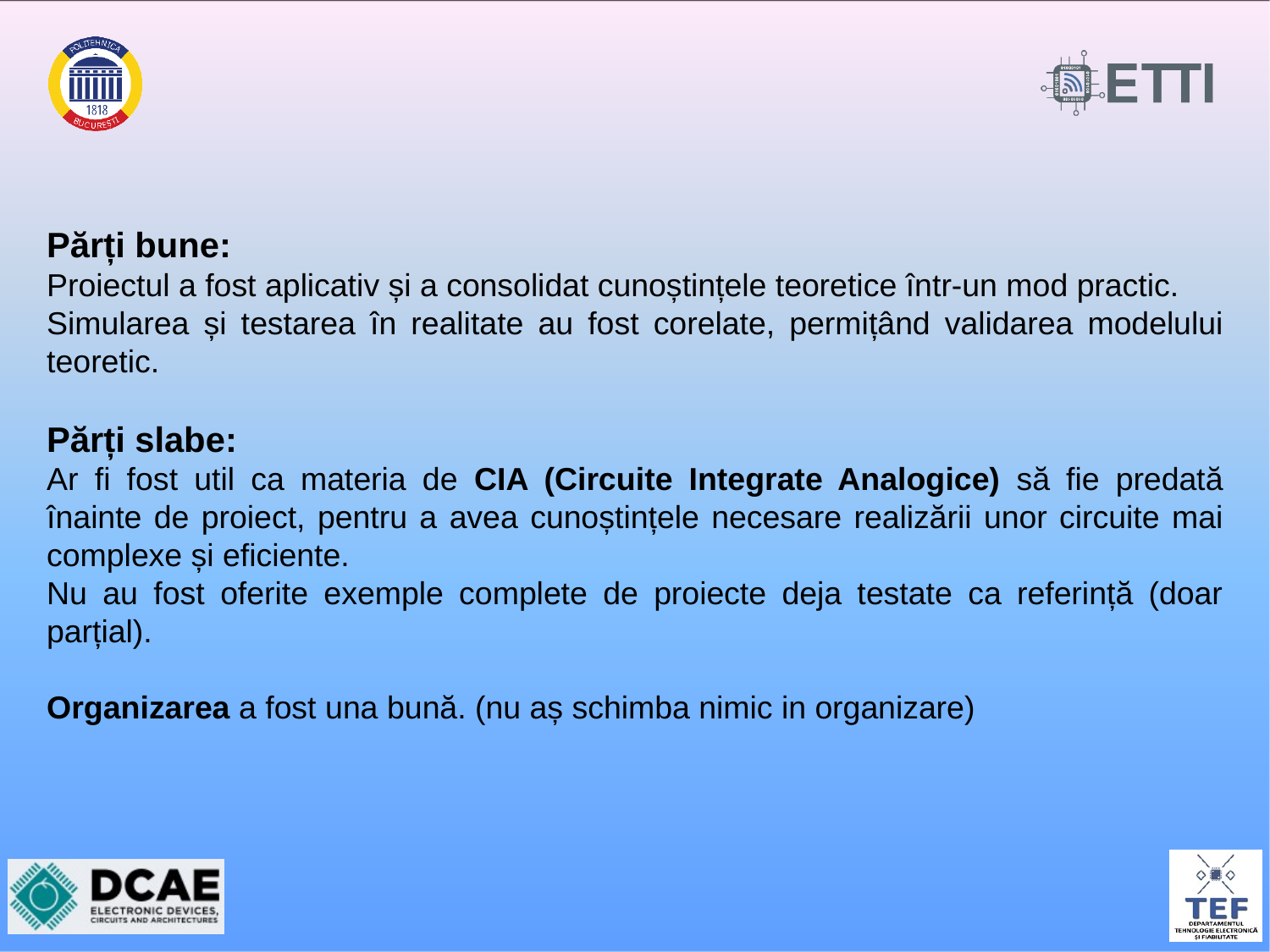

Părți bune:
Proiectul a fost aplicativ și a consolidat cunoștințele teoretice într-un mod practic.
Simularea și testarea în realitate au fost corelate, permițând validarea modelului teoretic.

Părți slabe:
Ar fi fost util ca materia de CIA (Circuite Integrate Analogice) să fie predată înainte de proiect, pentru a avea cunoștințele necesare realizării unor circuite mai complexe și eficiente.
Nu au fost oferite exemple complete de proiecte deja testate ca referință (doar parțial).

Organizarea a fost una bună. (nu aș schimba nimic in organizare)